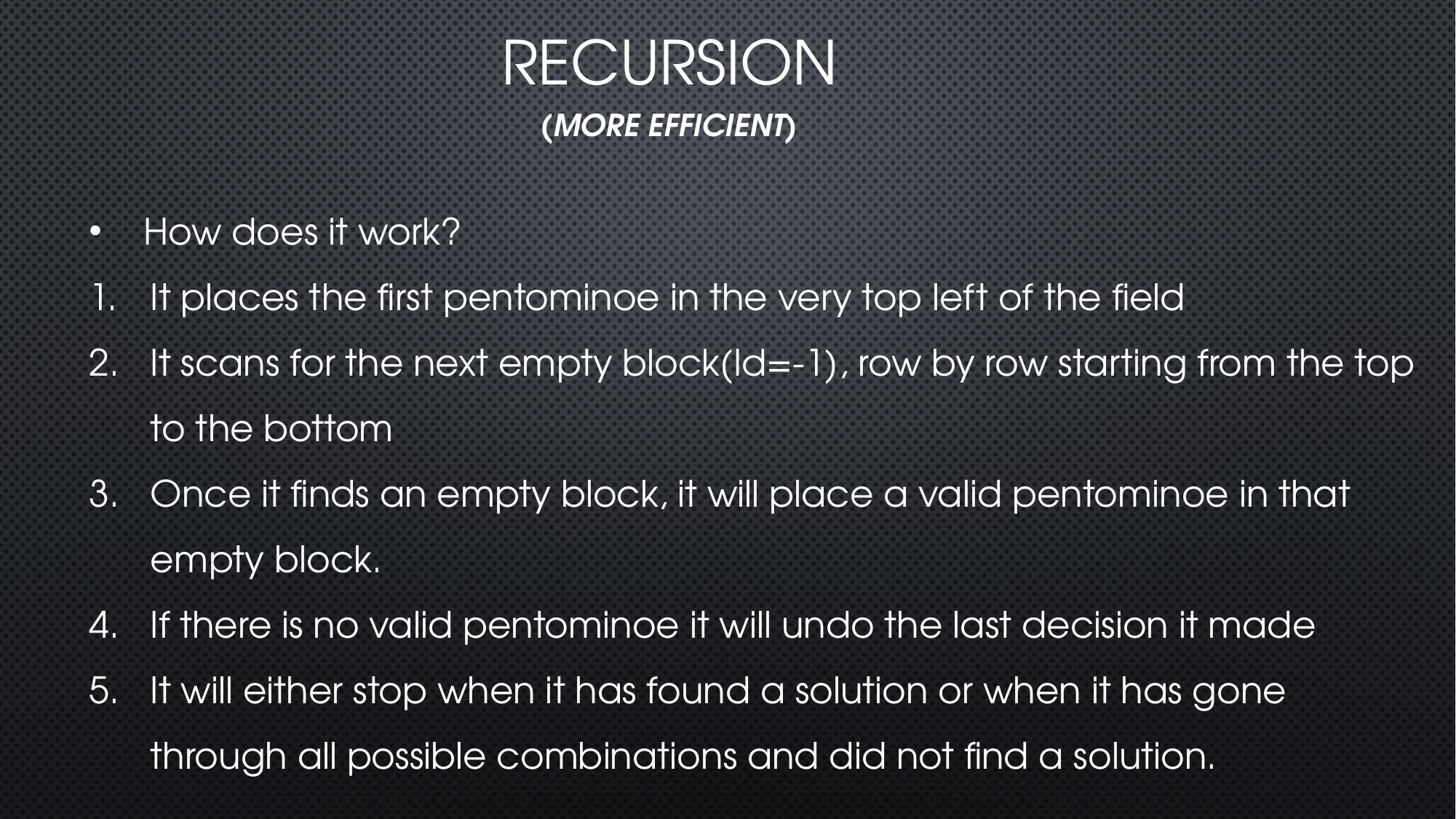

# Recursion
(More efficient)
How does it work?
It places the first pentominoe in the very top left of the field
It scans for the next empty block(Id=-1), row by row starting from the top to the bottom
Once it finds an empty block, it will place a valid pentominoe in that empty block.
If there is no valid pentominoe it will undo the last decision it made
It will either stop when it has found a solution or when it has gone through all possible combinations and did not find a solution.